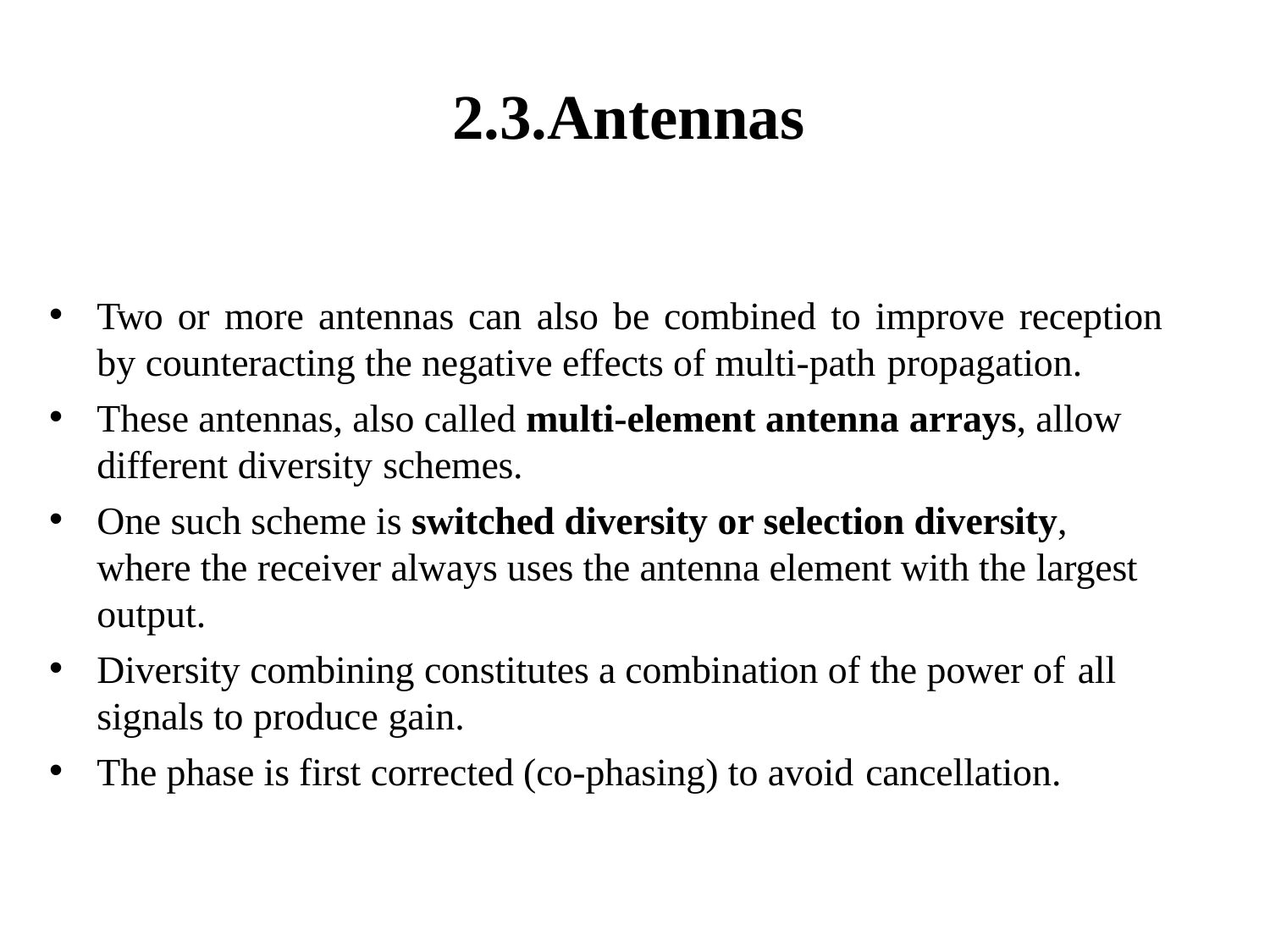

# 2.3.Antennas
Two or more antennas can also be combined to improve reception
by counteracting the negative effects of multi-path propagation.
These antennas, also called multi-element antenna arrays, allow  different diversity schemes.
One such scheme is switched diversity or selection diversity,  where the receiver always uses the antenna element with the largest  output.
Diversity combining constitutes a combination of the power of all
signals to produce gain.
The phase is first corrected (co-phasing) to avoid cancellation.